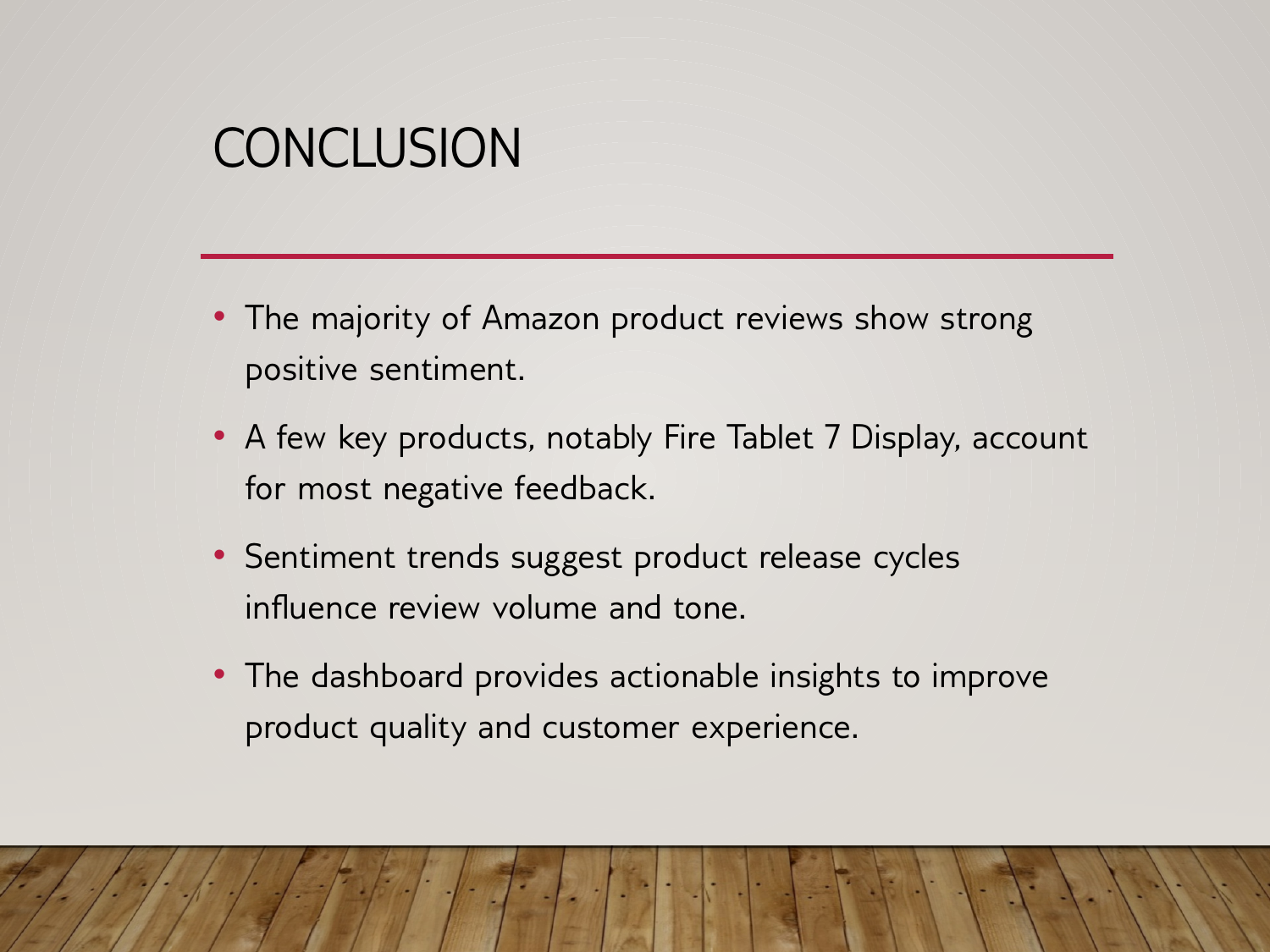

# Conclusion
The majority of Amazon product reviews show strong positive sentiment.
A few key products, notably Fire Tablet 7 Display, account for most negative feedback.
Sentiment trends suggest product release cycles influence review volume and tone.
The dashboard provides actionable insights to improve product quality and customer experience.